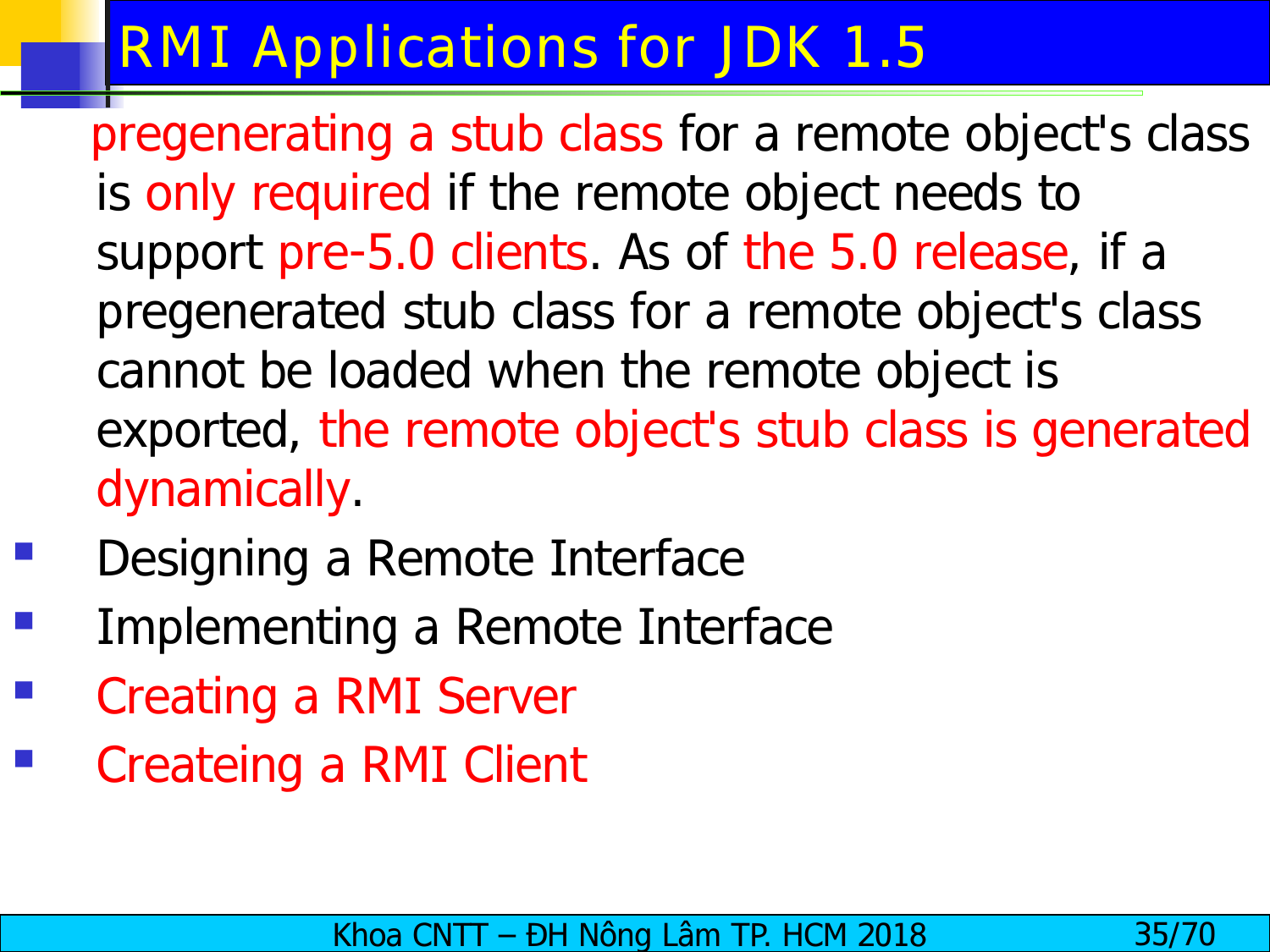

# RMI Applications for JDK 1.5
      pregenerating a stub class for a remote object's class is only required if the remote object needs to support pre-5.0 clients. As of the 5.0 release, if a pregenerated stub class for a remote object's class cannot be loaded when the remote object is exported, the remote object's stub class is generated dynamically.
Designing a Remote Interface
Implementing a Remote Interface
Creating a RMI Server
Createing a RMI Client